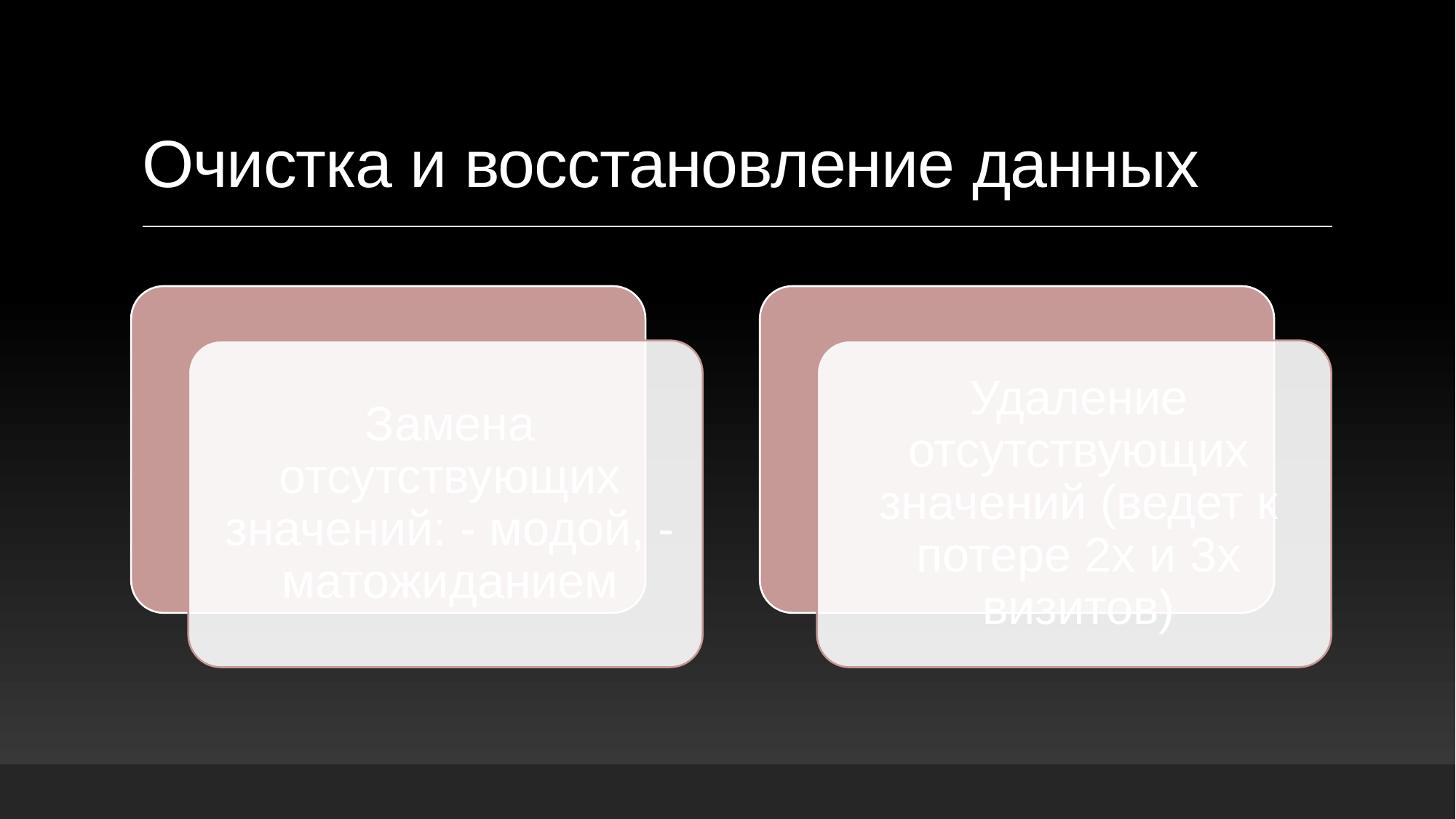

# Очистка и восстановление данных
Замена отсутствующих значений: - модой, - матожиданием
Удаление отсутствующих значений (ведет к потере 2х и 3х визитов)